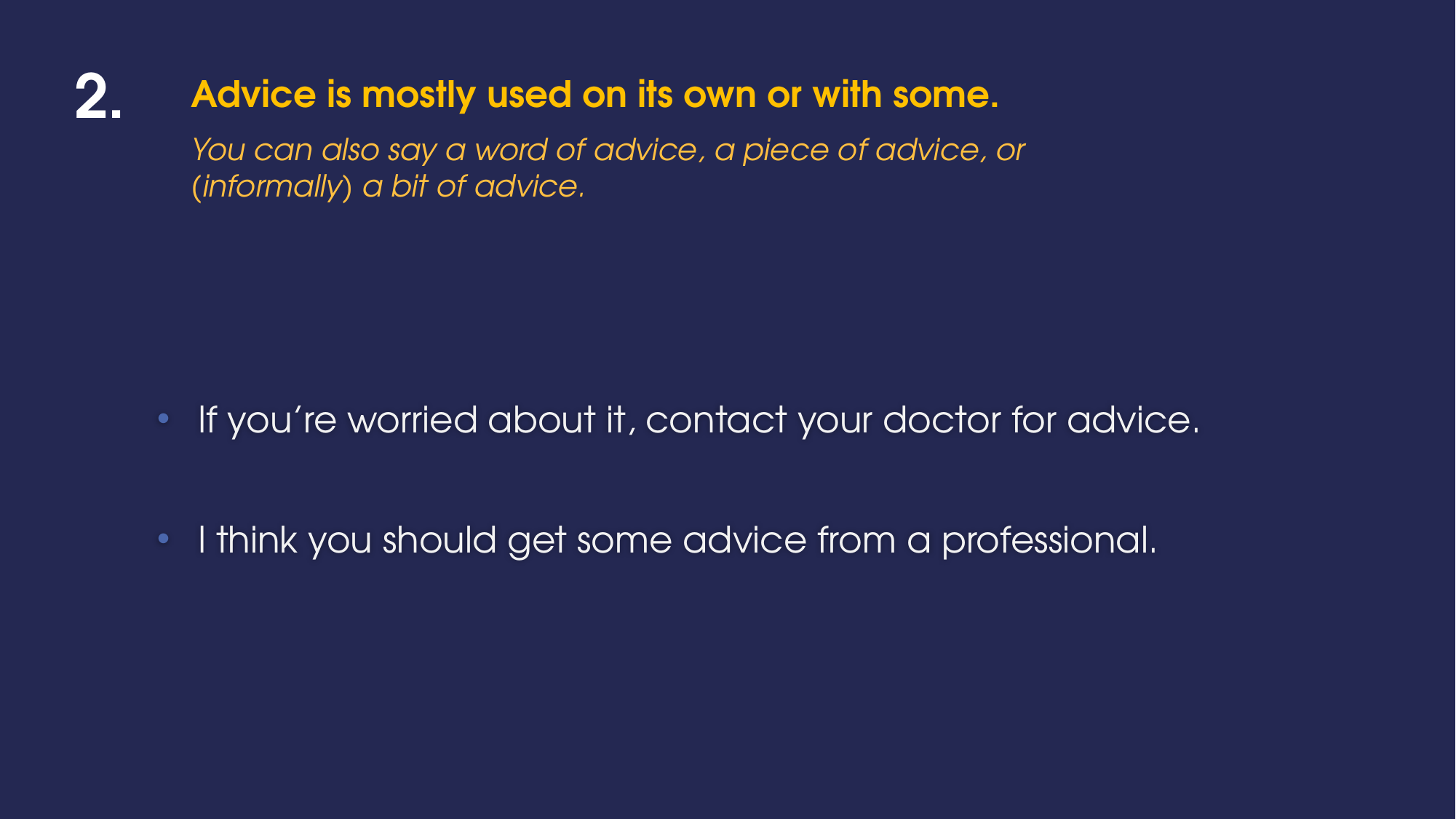

2.
Advice is mostly used on its own or with some.
You can also say a word of advice, a piece of advice, or (informally) a bit of advice.
If you’re worried about it, contact your doctor for advice.

I think you should get some advice from a professional.